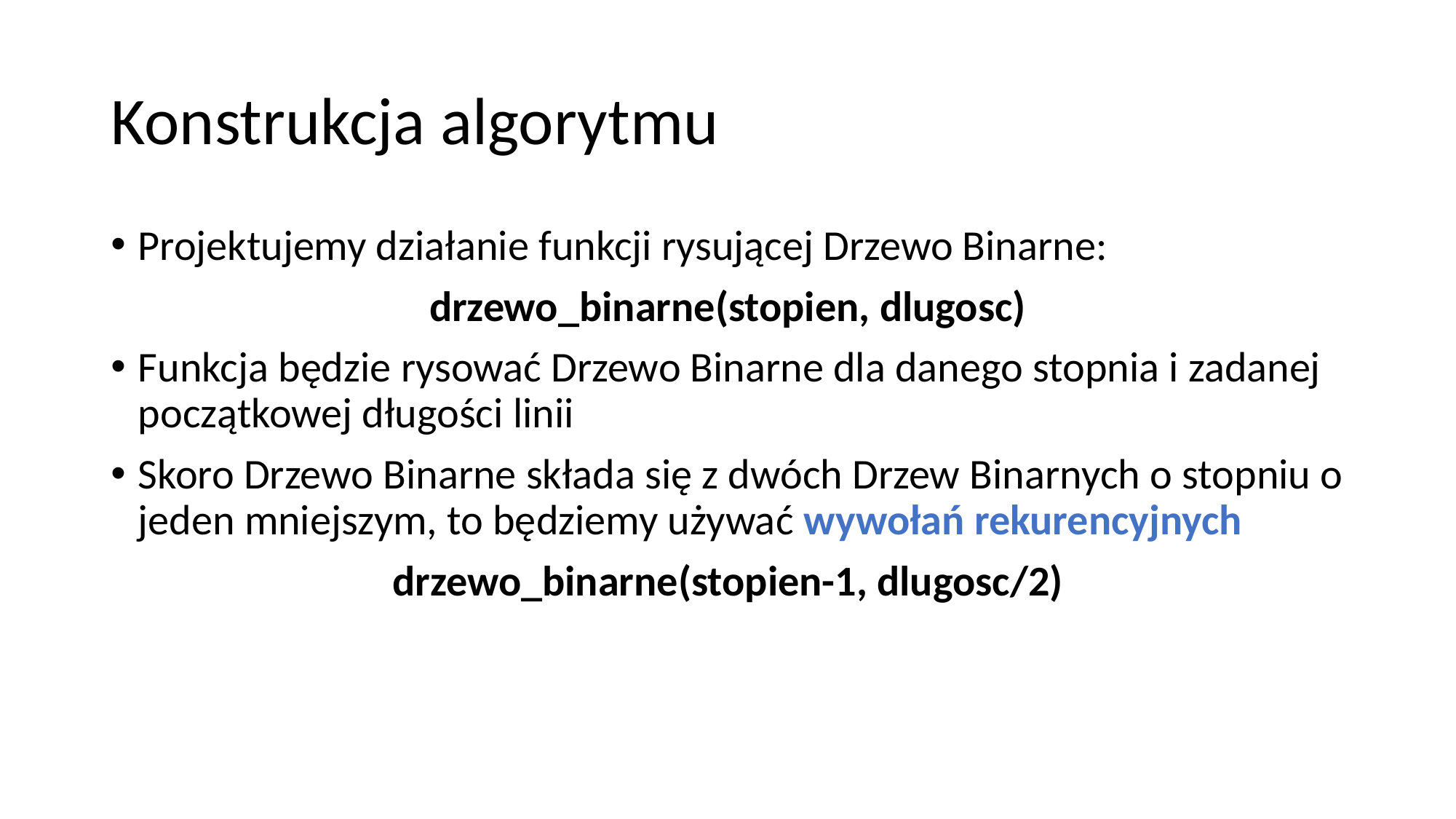

# Konstrukcja algorytmu
Projektujemy działanie funkcji rysującej Drzewo Binarne:
drzewo_binarne(stopien, dlugosc)
Funkcja będzie rysować Drzewo Binarne dla danego stopnia i zadanej początkowej długości linii
Skoro Drzewo Binarne składa się z dwóch Drzew Binarnych o stopniu o jeden mniejszym, to będziemy używać wywołań rekurencyjnych
drzewo_binarne(stopien-1, dlugosc/2)